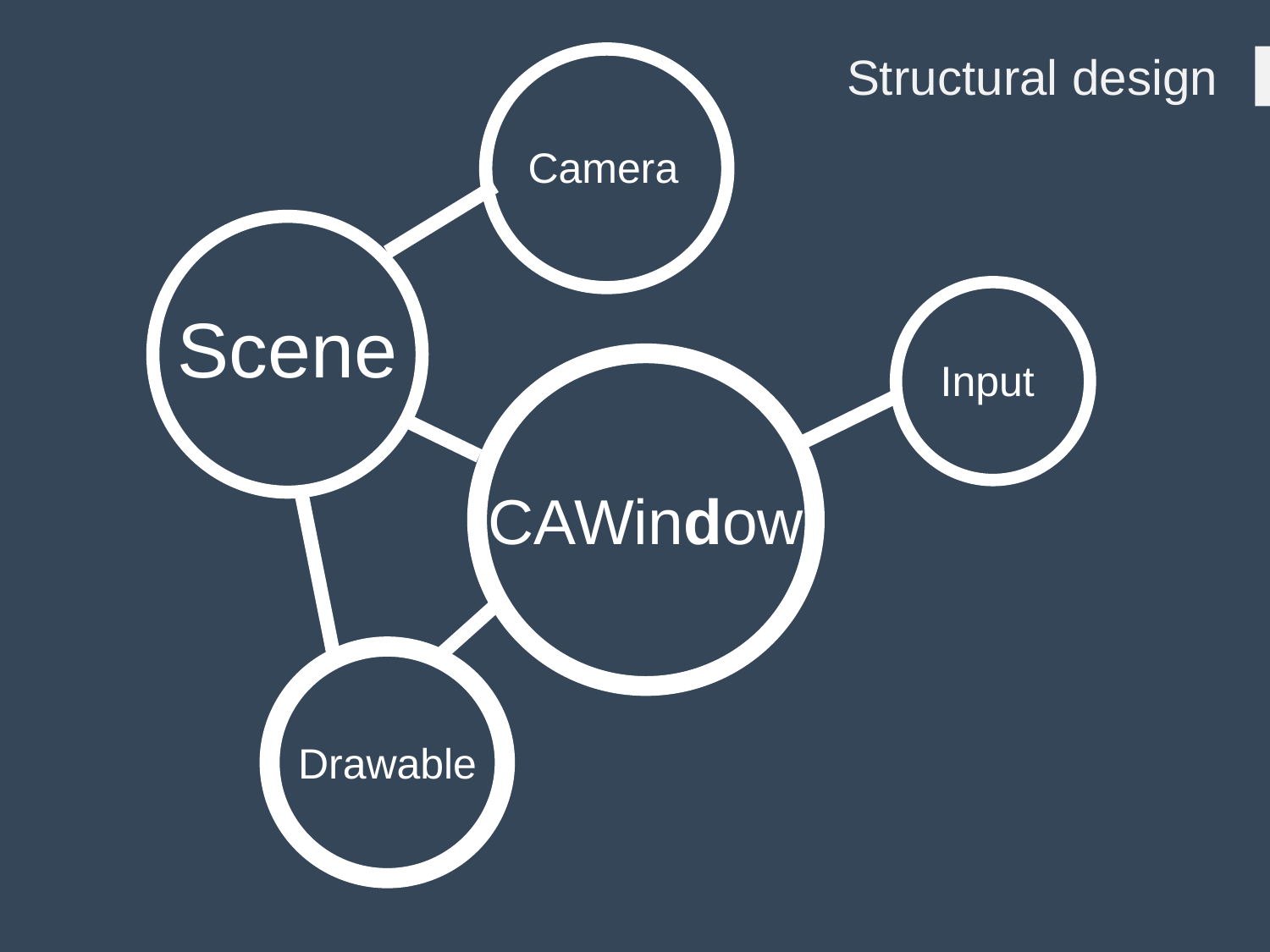

Structural design

Camera

Scene

Input
CAWindow

Drawable